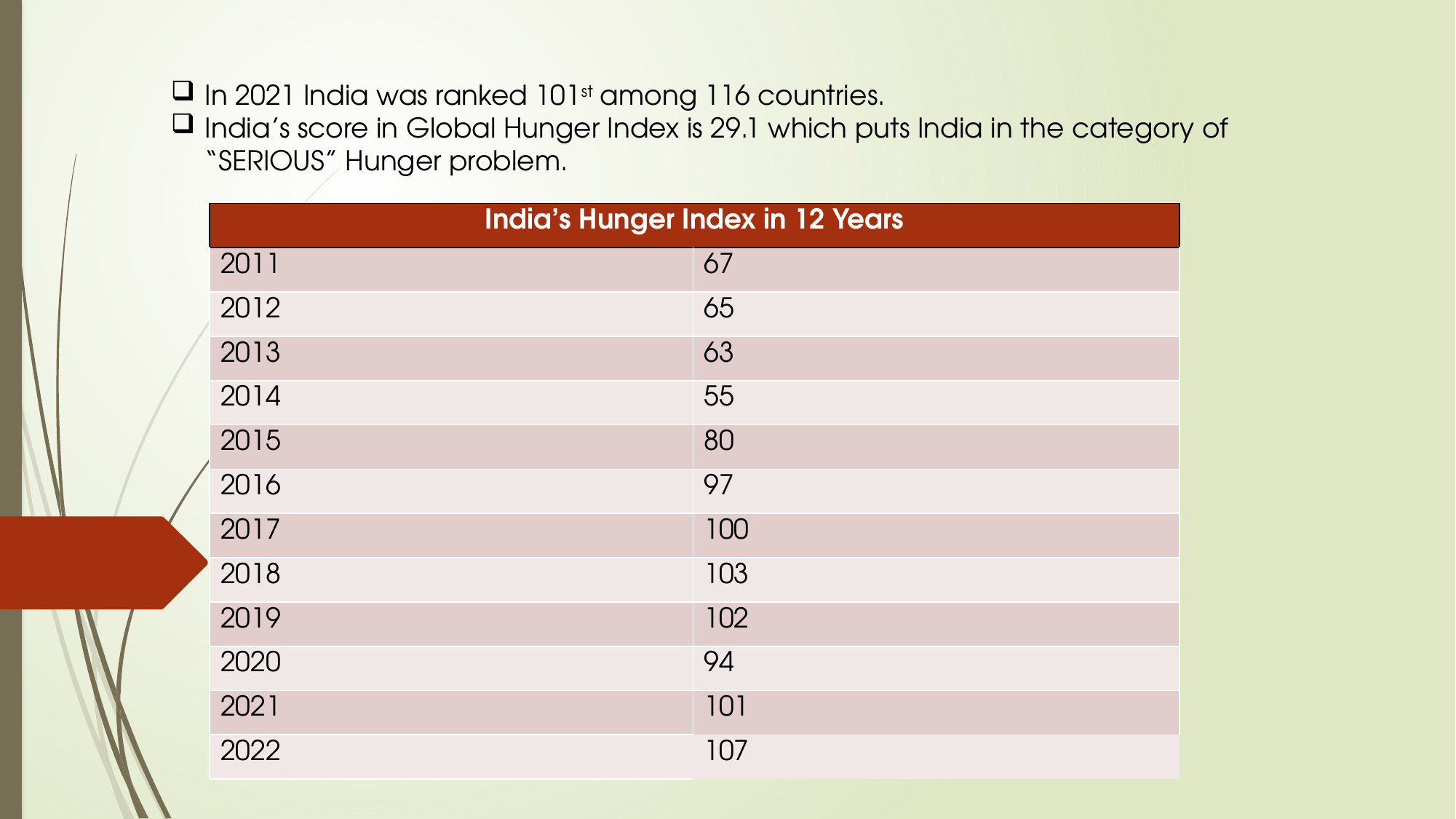

In 2021 India was ranked 101st among 116 countries.
India’s score in Global Hunger Index is 29.1 which puts India in the category of “SERIOUS” Hunger problem.

| India’s Hunger Index in 12 Years |  |
| --- | --- |
| 2011 | 67 |
| 2012 | 65 |
| 2013 | 63 |
| 2014 | 55 |
| 2015 | 80 |
| 2016 | 97 |
| 2017 | 100 |
| 2018 | 103 |
| 2019 | 102 |
| 2020 | 94 |
| 2021 | 101 |
| 2022 | 107 |